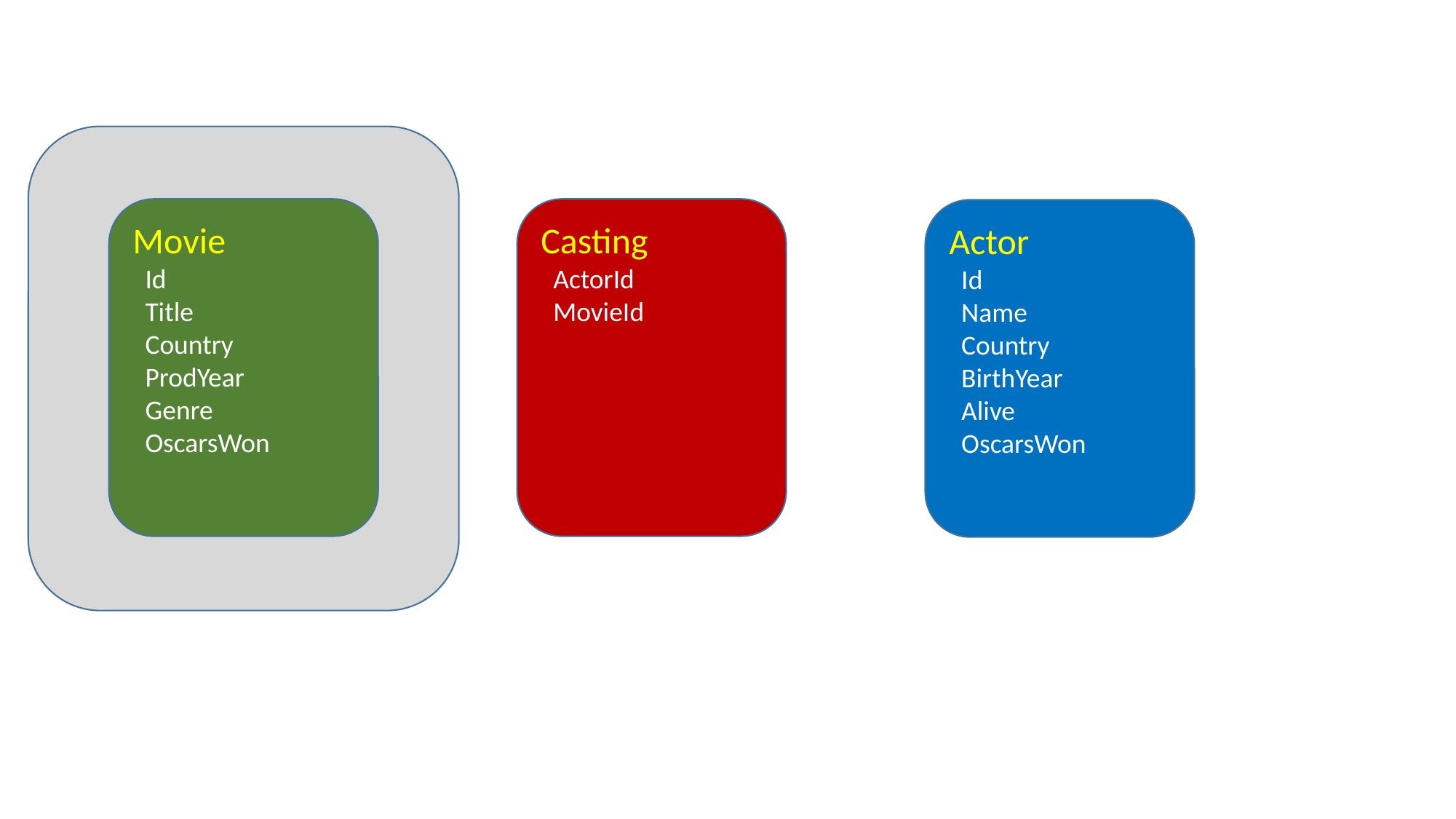

Movie
  Id
  Title
  Country
  ProdYear
  Genre
  OscarsWon
Casting
  ActorId
  MovieId
Actor
  Id
  Name
  Country
  BirthYear
  Alive
  OscarsWon